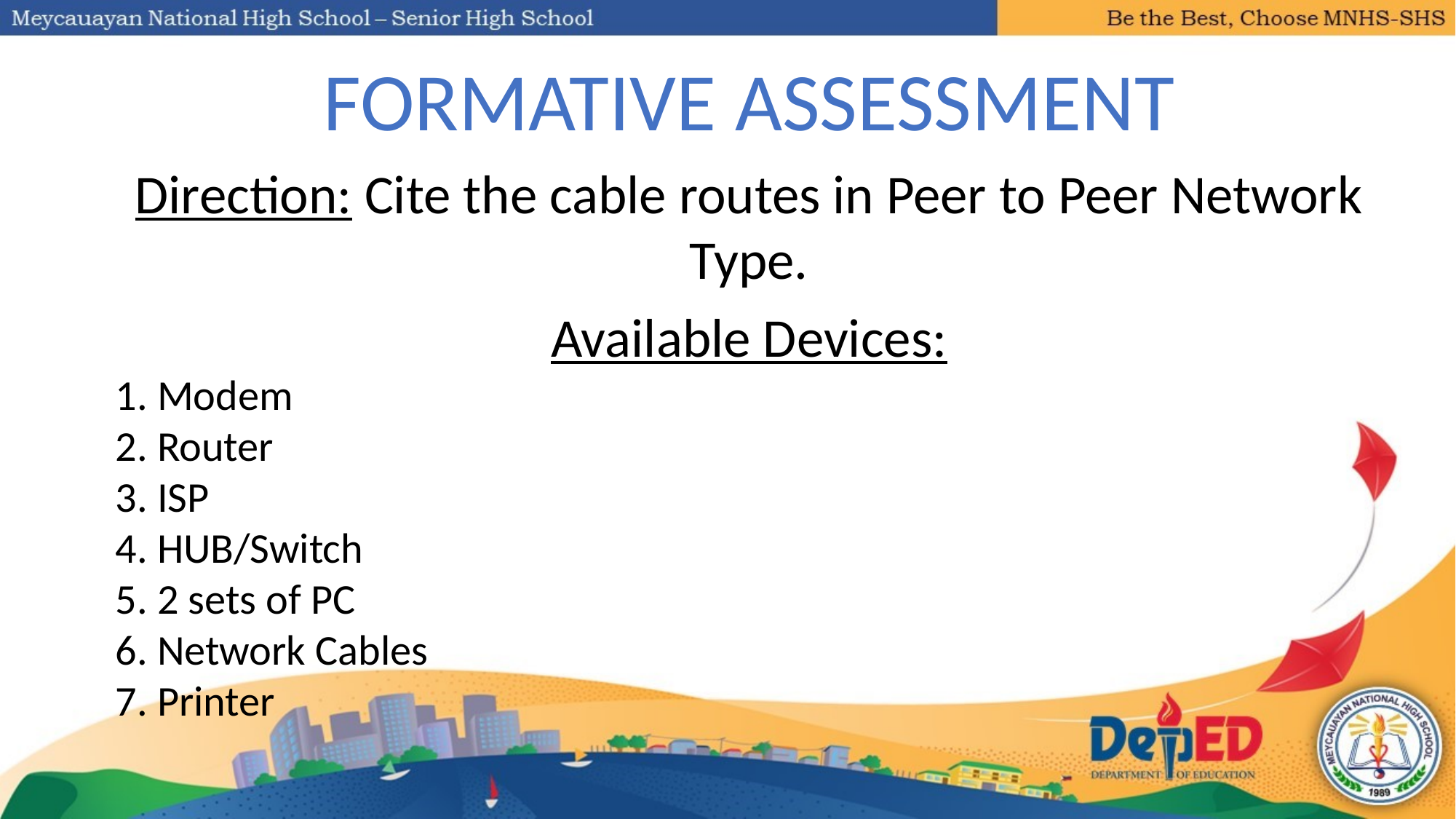

FORMATIVE ASSESSMENT
Direction: Cite the cable routes in Peer to Peer Network Type.
Available Devices:
1. Modem
2. Router
3. ISP
4. HUB/Switch
5. 2 sets of PC
6. Network Cables
7. Printer